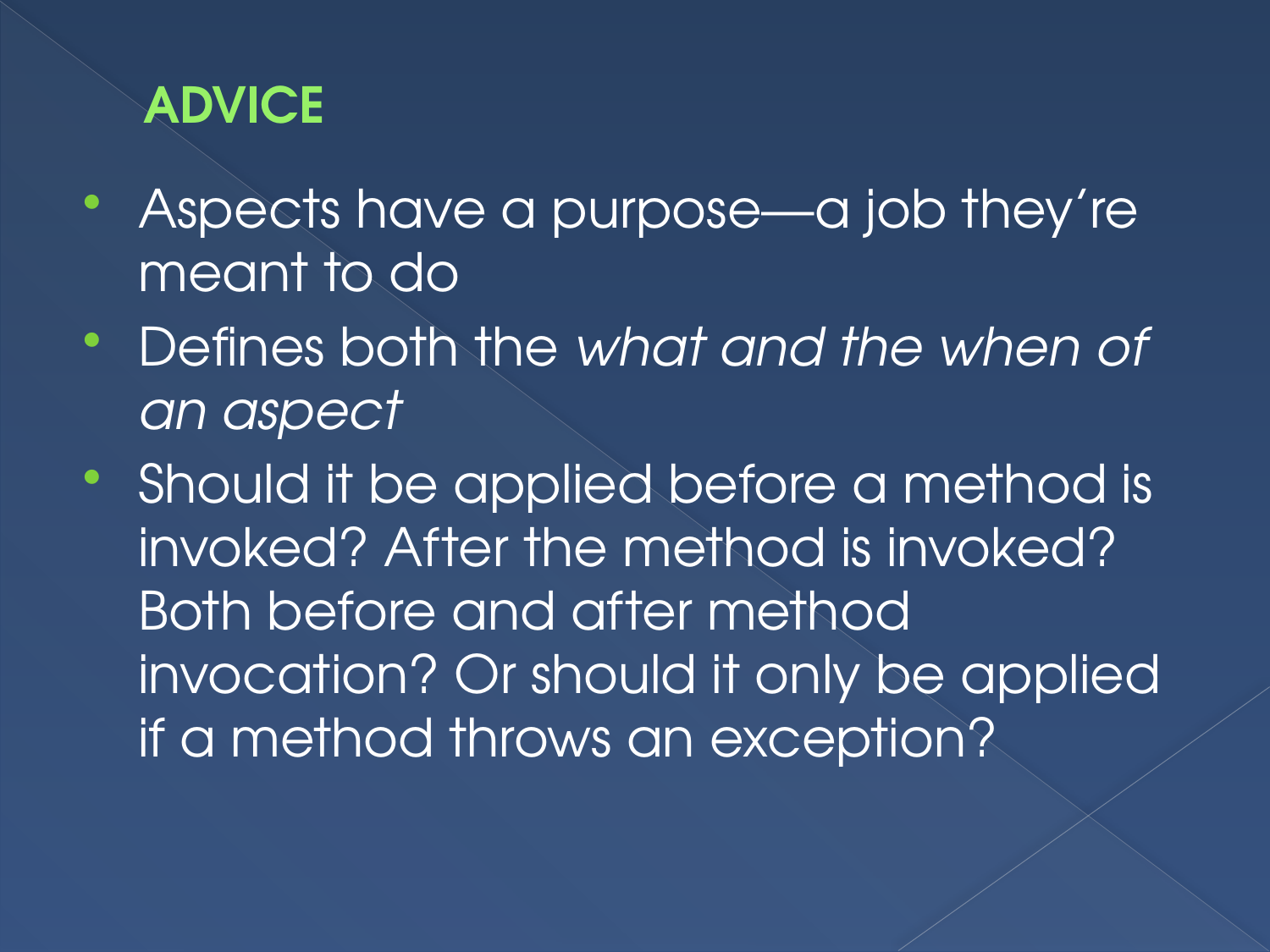

# ADVICE
Aspects have a purpose—a job they’re meant to do
Defines both the what and the when of an aspect
Should it be applied before a method is invoked? After the method is invoked? Both before and after method invocation? Or should it only be applied if a method throws an exception?